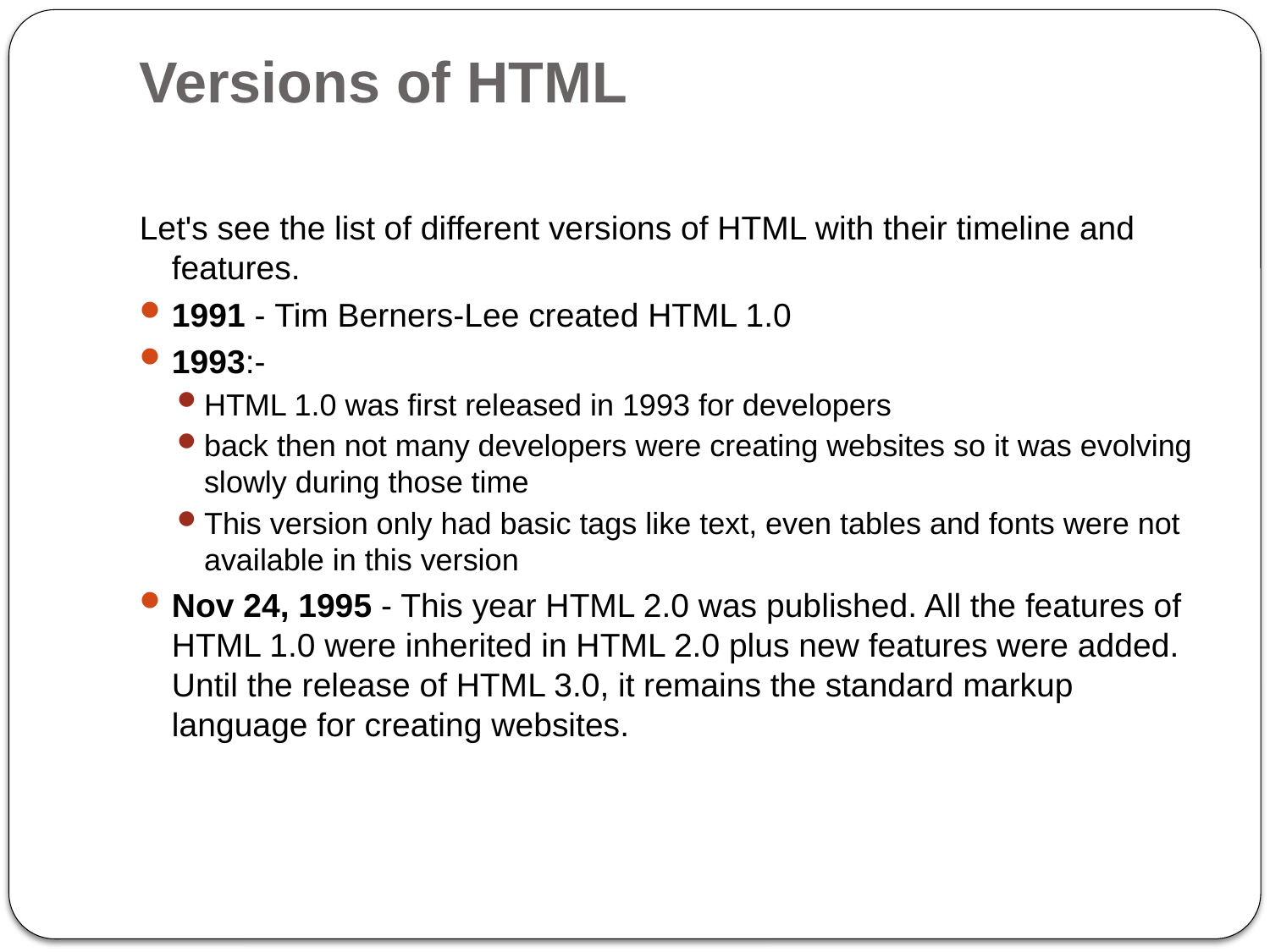

# Versions of HTML
Let's see the list of different versions of HTML with their timeline and features.
1991 - Tim Berners-Lee created HTML 1.0
1993:-
HTML 1.0 was first released in 1993 for developers
back then not many developers were creating websites so it was evolving slowly during those time
This version only had basic tags like text, even tables and fonts were not available in this version
Nov 24, 1995 - This year HTML 2.0 was published. All the features of HTML 1.0 were inherited in HTML 2.0 plus new features were added. Until the release of HTML 3.0, it remains the standard markup language for creating websites.